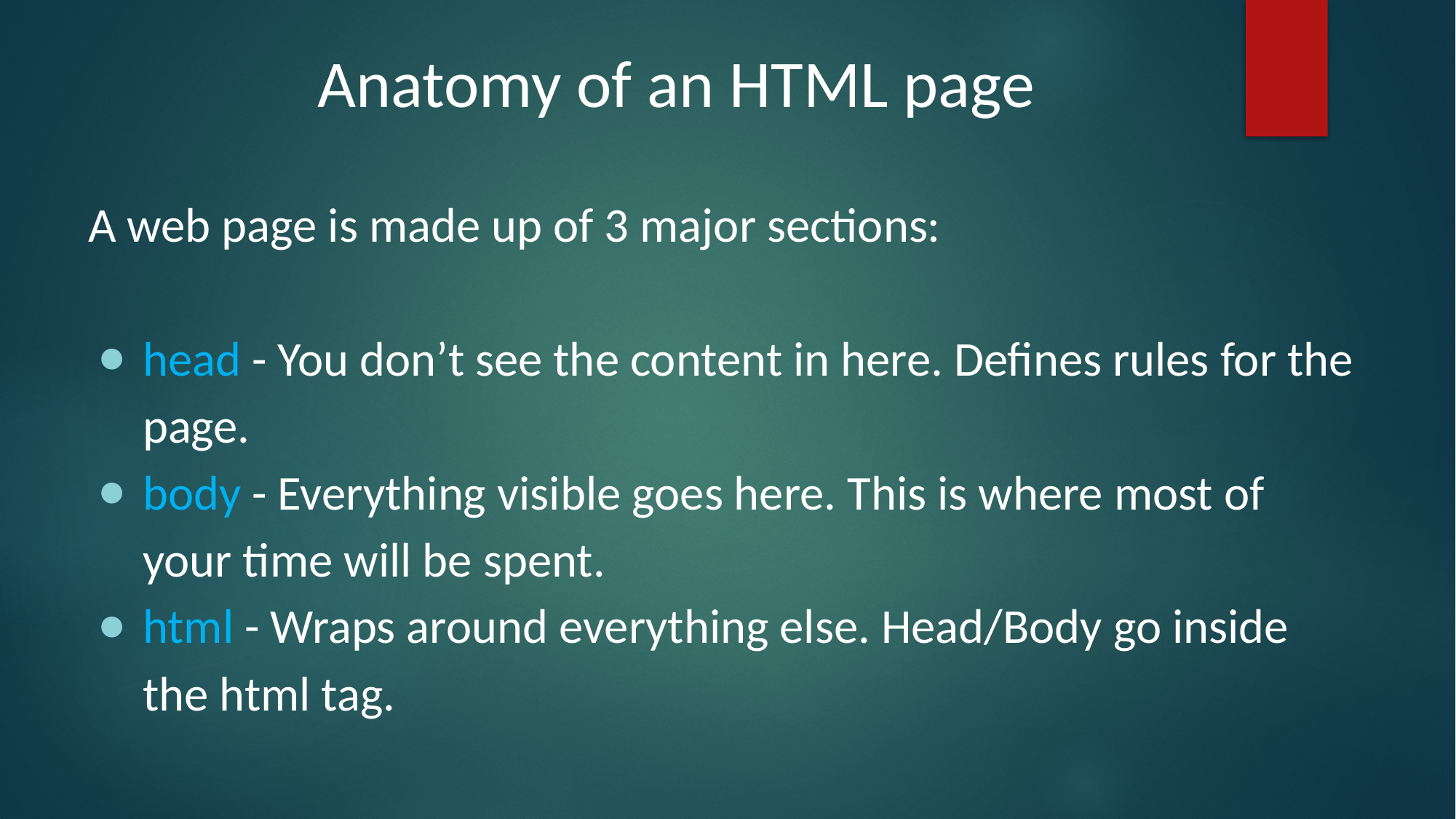

# Anatomy of an HTML page
A web page is made up of 3 major sections:

head - You don’t see the content in here. Defines rules for the page.
body - Everything visible goes here. This is where most of your time will be spent.
html - Wraps around everything else. Head/Body go inside the html tag.